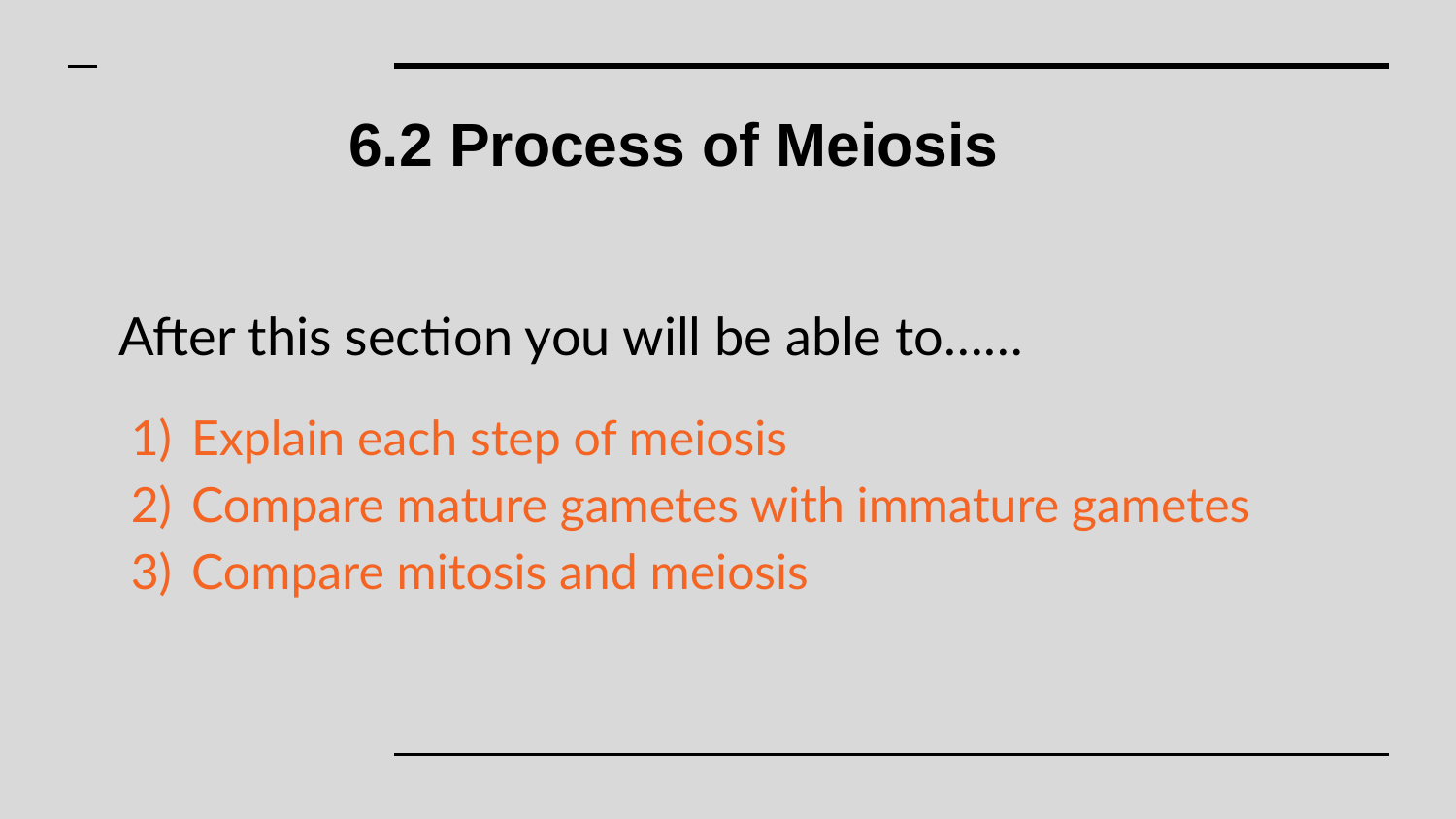

# 6.2 Process of Meiosis
After this section you will be able to……
Explain each step of meiosis
Compare mature gametes with immature gametes
Compare mitosis and meiosis